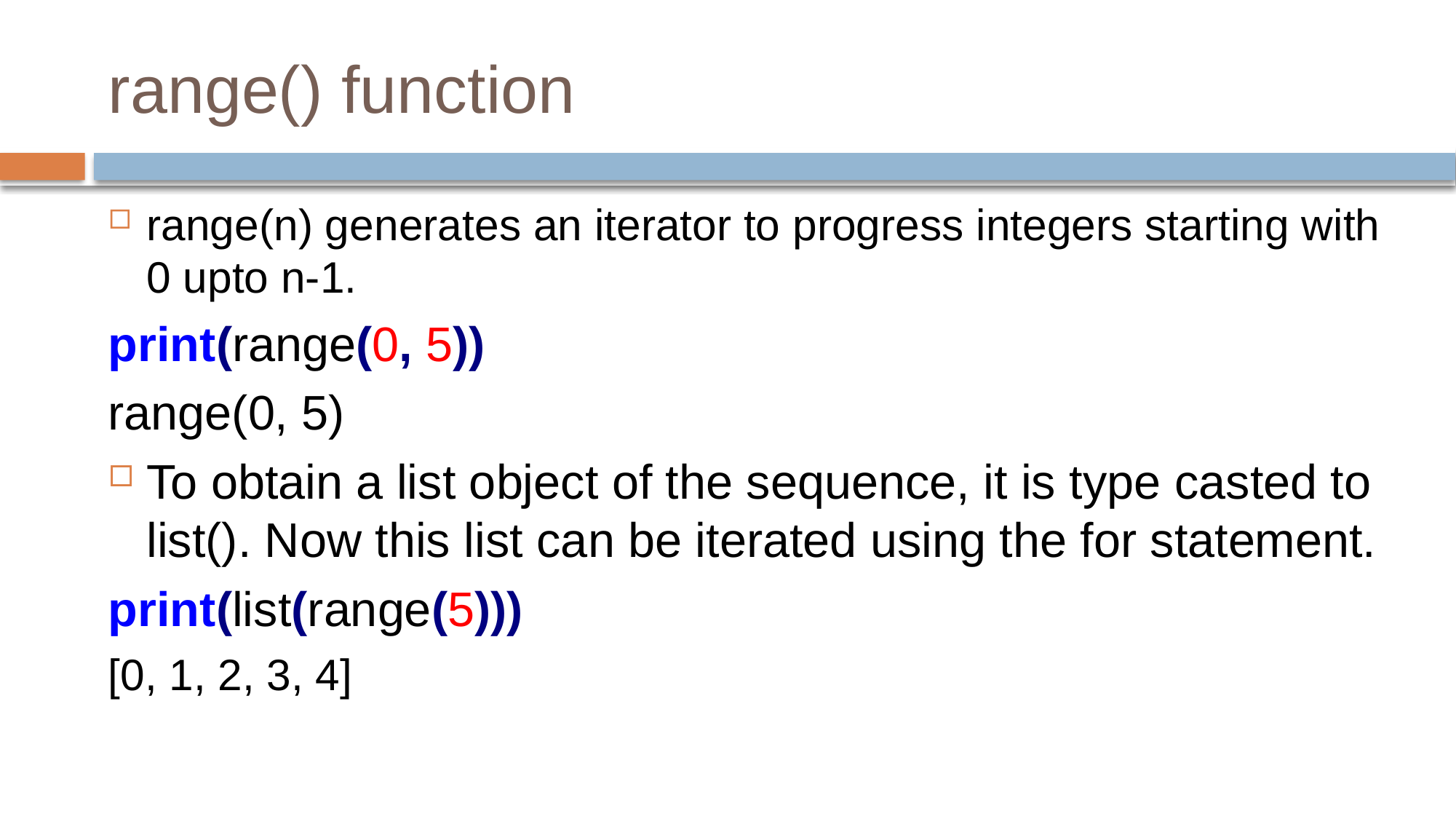

# range() function
range(n) generates an iterator to progress integers starting with 0 upto n-1.
print(range(0, 5))
range(0, 5)
To obtain a list object of the sequence, it is type casted to list(). Now this list can be iterated using the for statement.
print(list(range(5)))
[0, 1, 2, 3, 4]